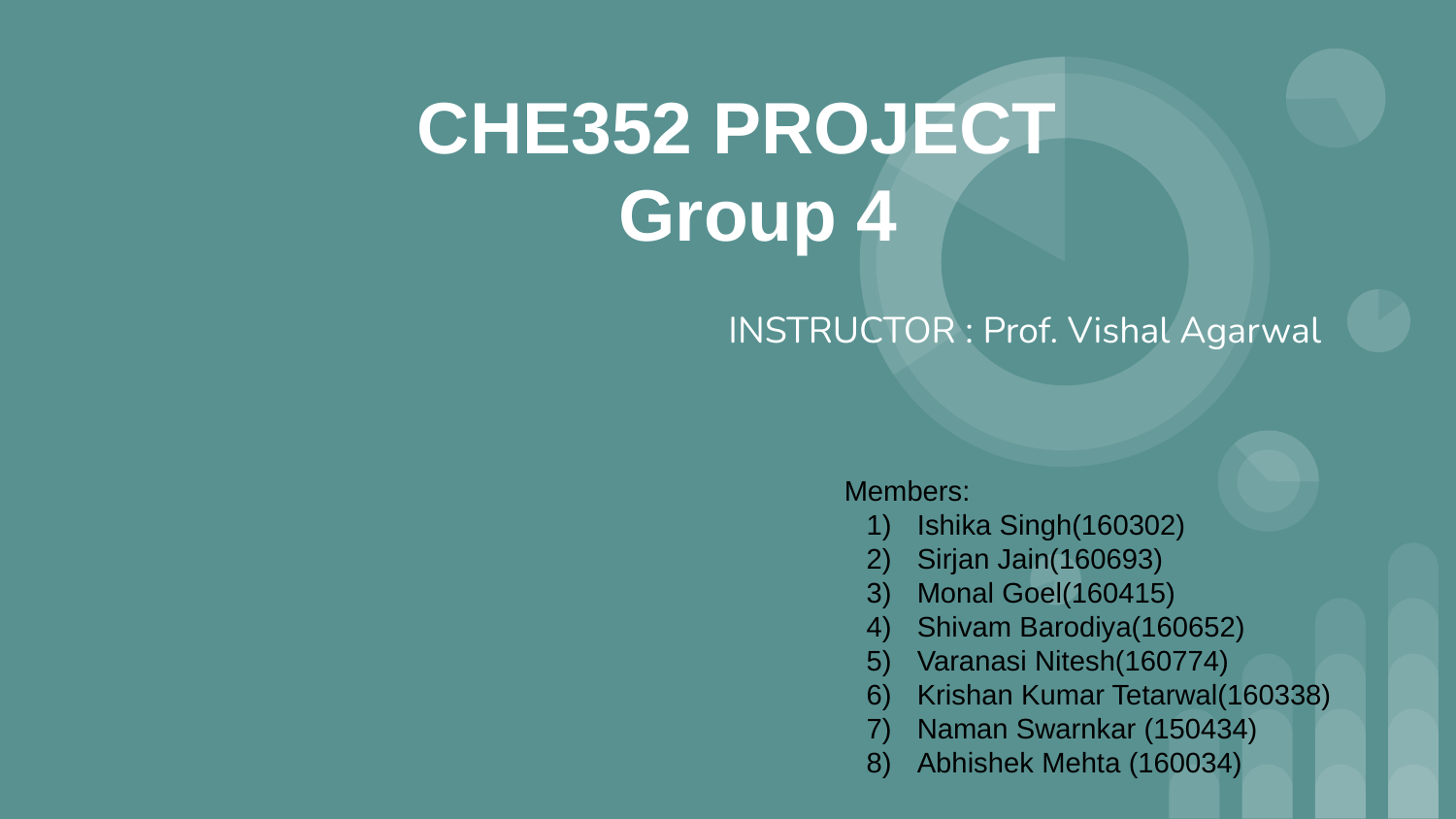

# CHE352 PROJECT
          Group 4
INSTRUCTOR : Prof. Vishal Agarwal
Members:
Ishika Singh(160302)
Sirjan Jain(160693)
Monal Goel(160415)
Shivam Barodiya(160652)
Varanasi Nitesh(160774)
Krishan Kumar Tetarwal(160338)
Naman Swarnkar (150434)
Abhishek Mehta (160034)